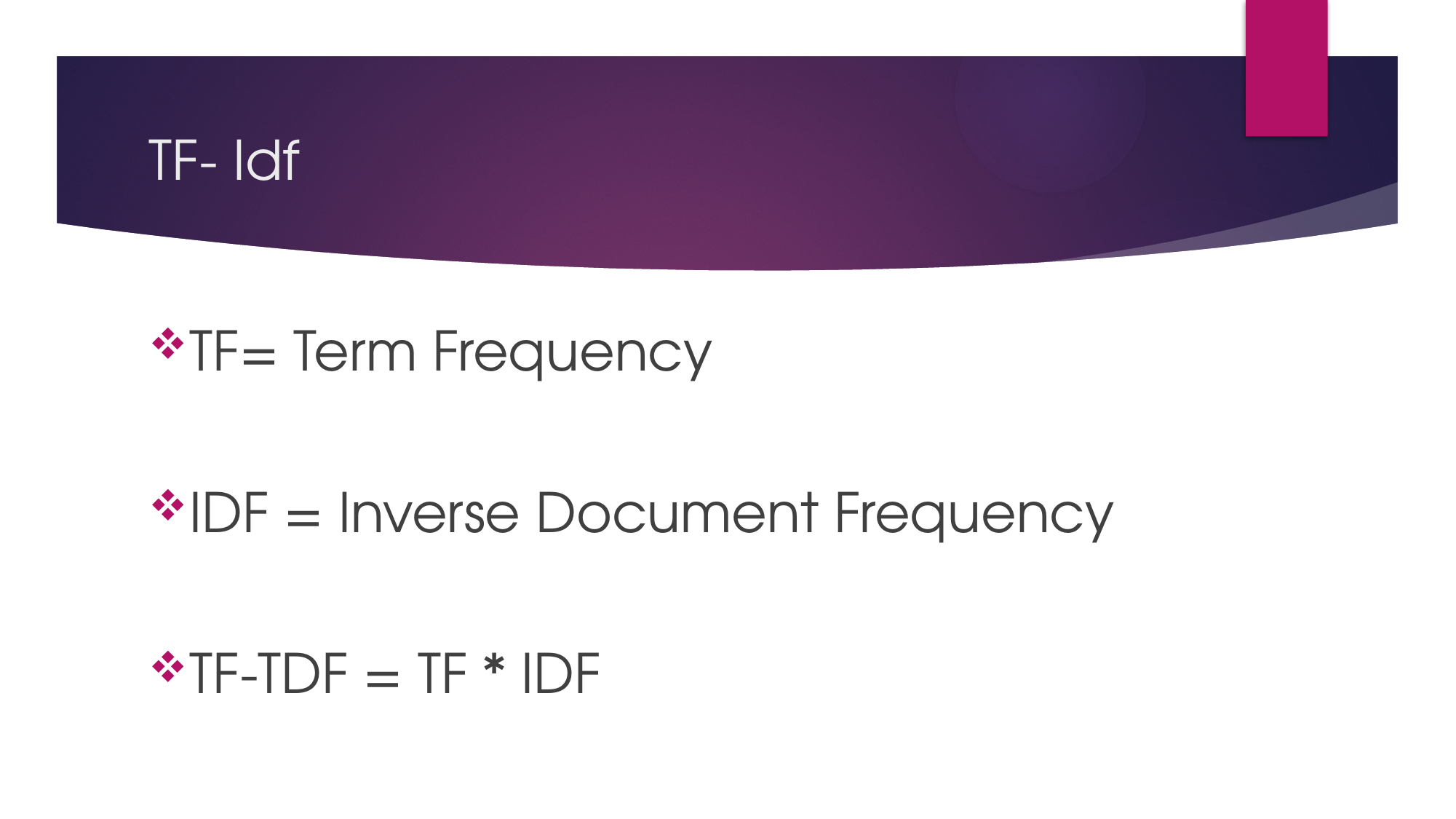

# TF- Idf
TF= Term Frequency

IDF = Inverse Document Frequency

TF-TDF = TF * IDF